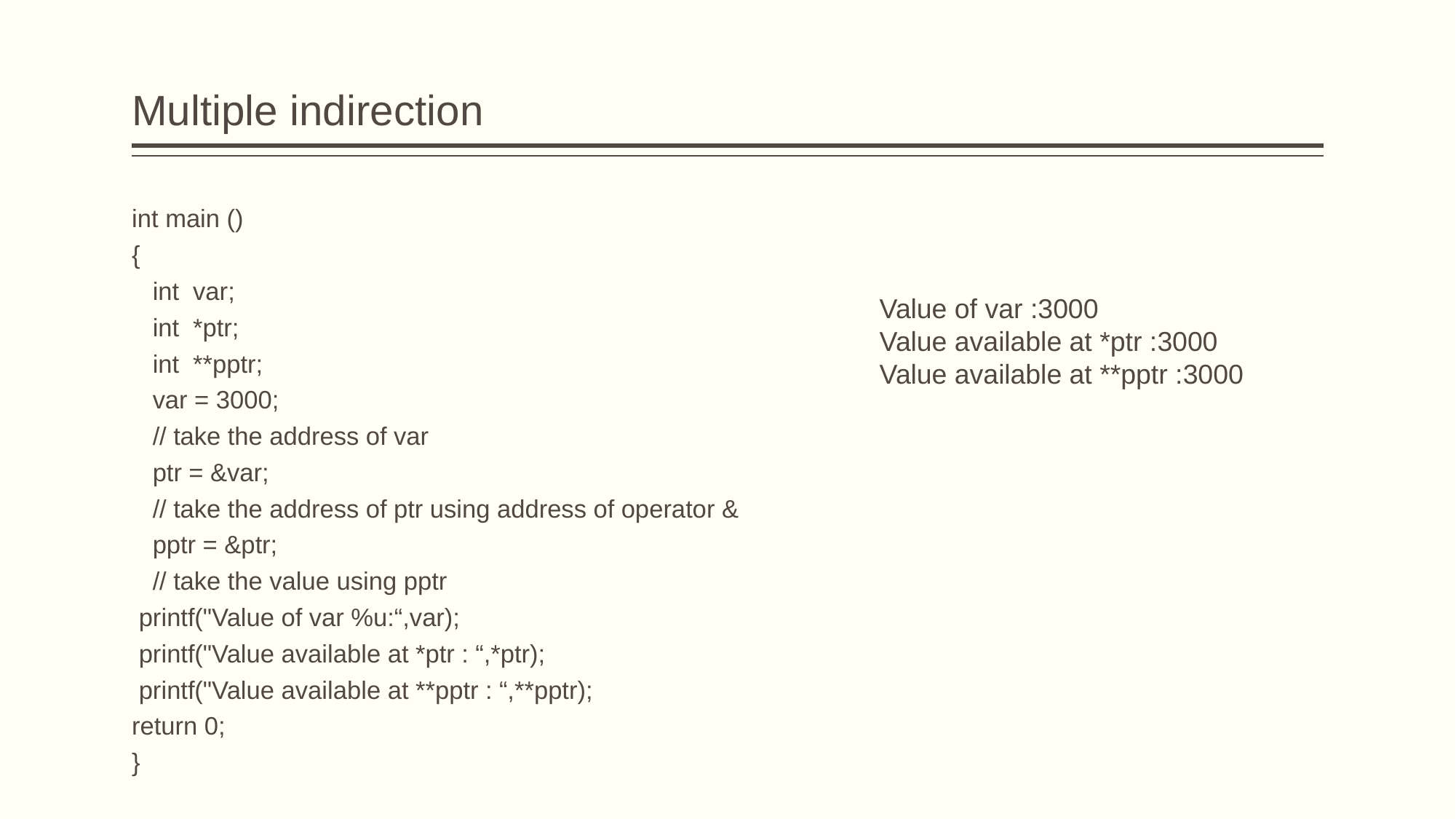

# Multiple indirection
int main ()
{
   int  var;
   int  *ptr;
   int  **pptr;
   var = 3000;
   // take the address of var
   ptr = &var;
   // take the address of ptr using address of operator &
   pptr = &ptr;
   // take the value using pptr
 printf("Value of var %u:“,var);
 printf("Value available at *ptr : “,*ptr);
 printf("Value available at **pptr : “,**pptr);
return 0;
}
Value of var :3000
Value available at *ptr :3000
Value available at **pptr :3000